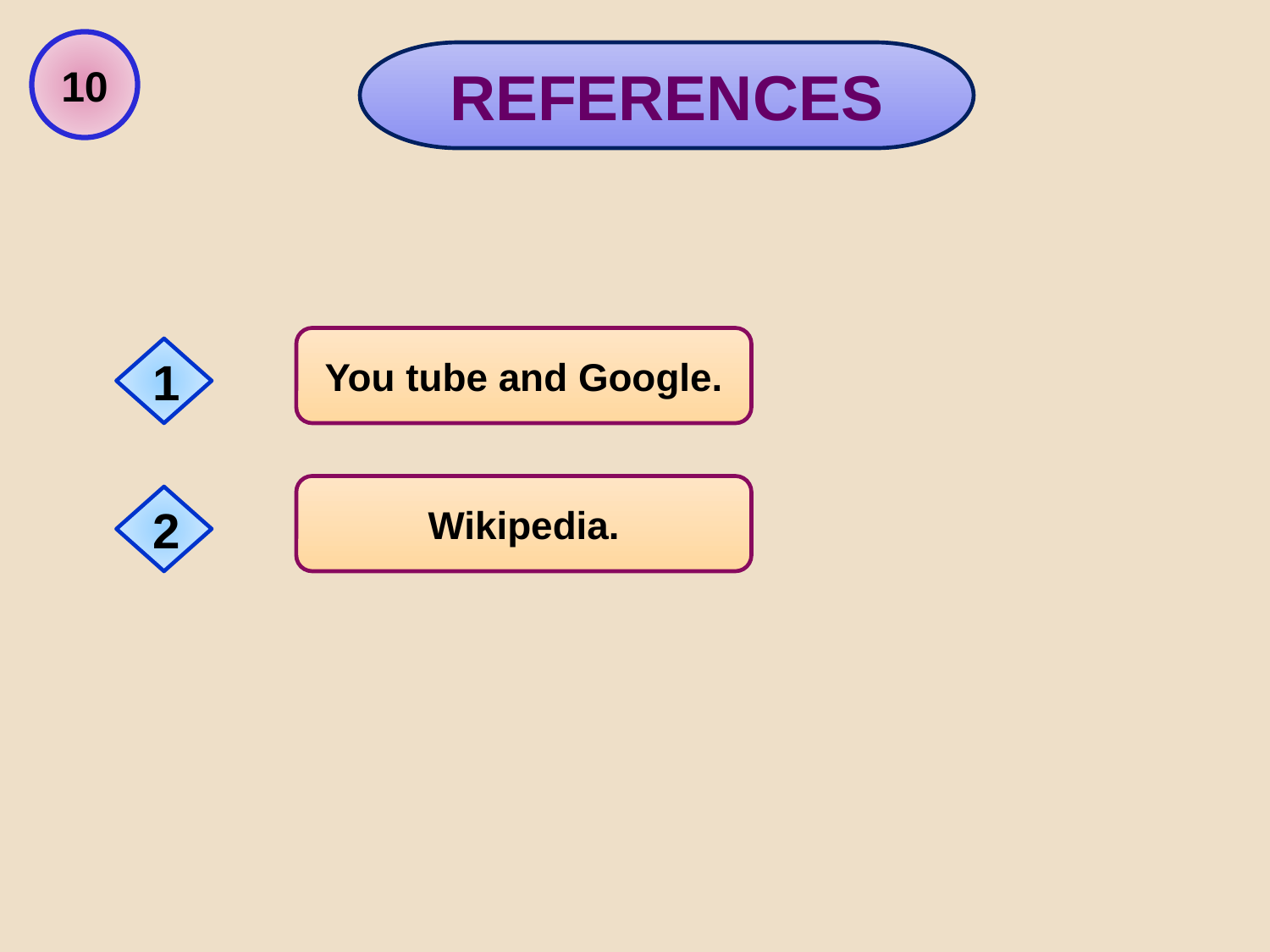

10
REFERENCES
You tube and Google.
1
Wikipedia.
2